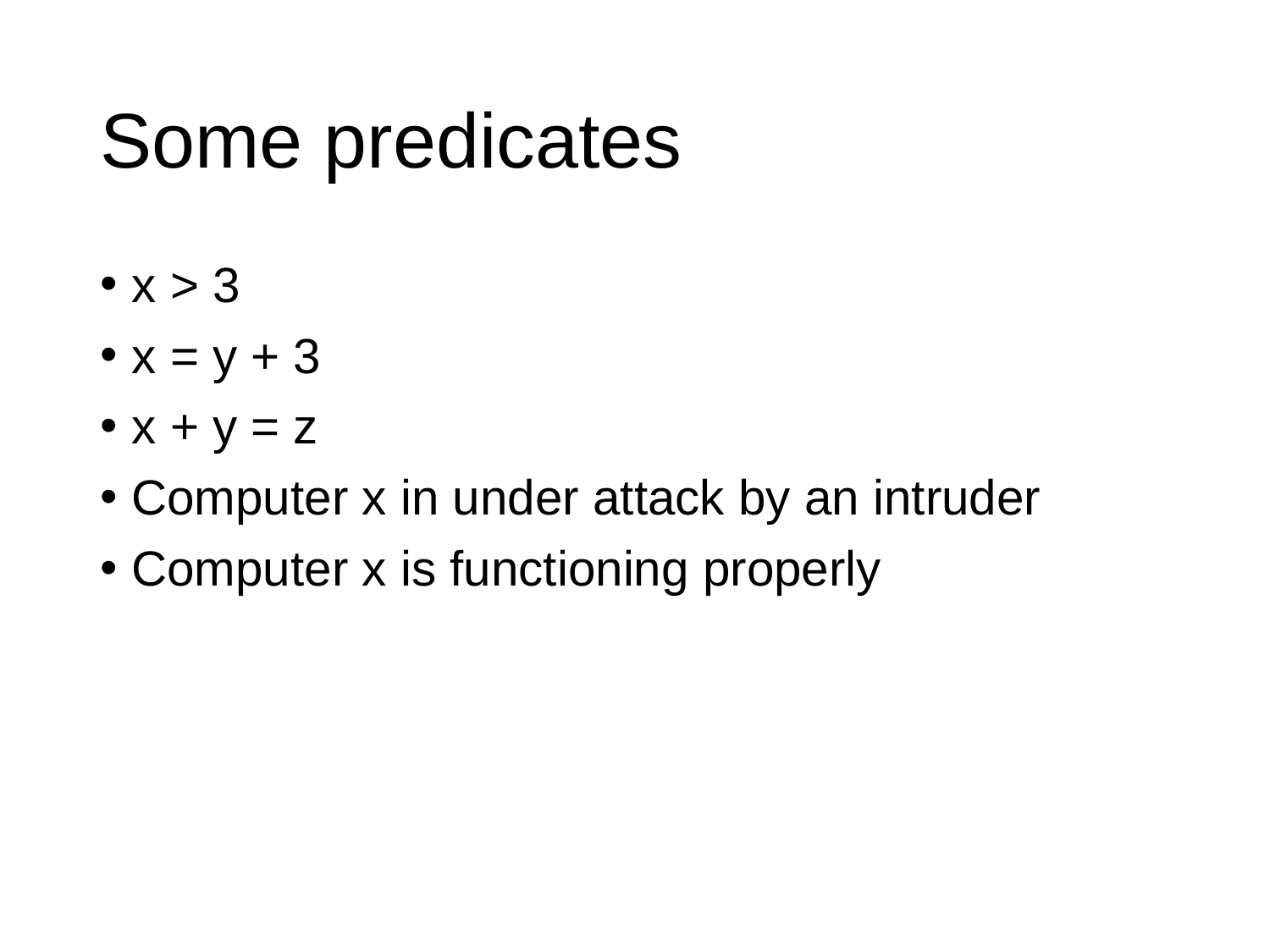

# Some predicates
x > 3
x = y + 3
x + y = z
Computer x in under attack by an intruder
Computer x is functioning properly